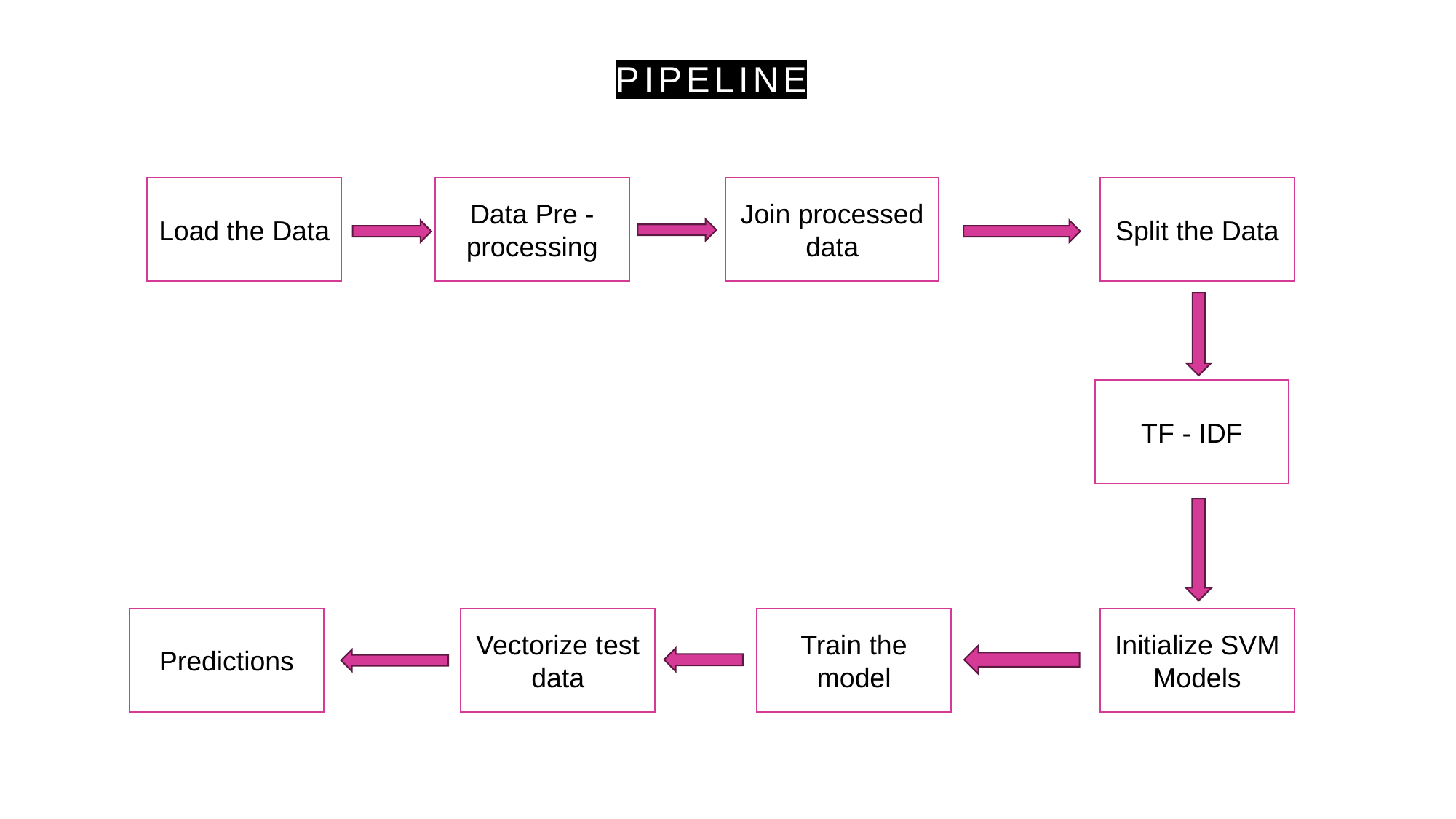

# Pipeline
Load the Data
Data Pre - processing
Join processed data
Split the Data

TF - IDF

Predictions
Vectorize test data
Train the model
Initialize SVM Models